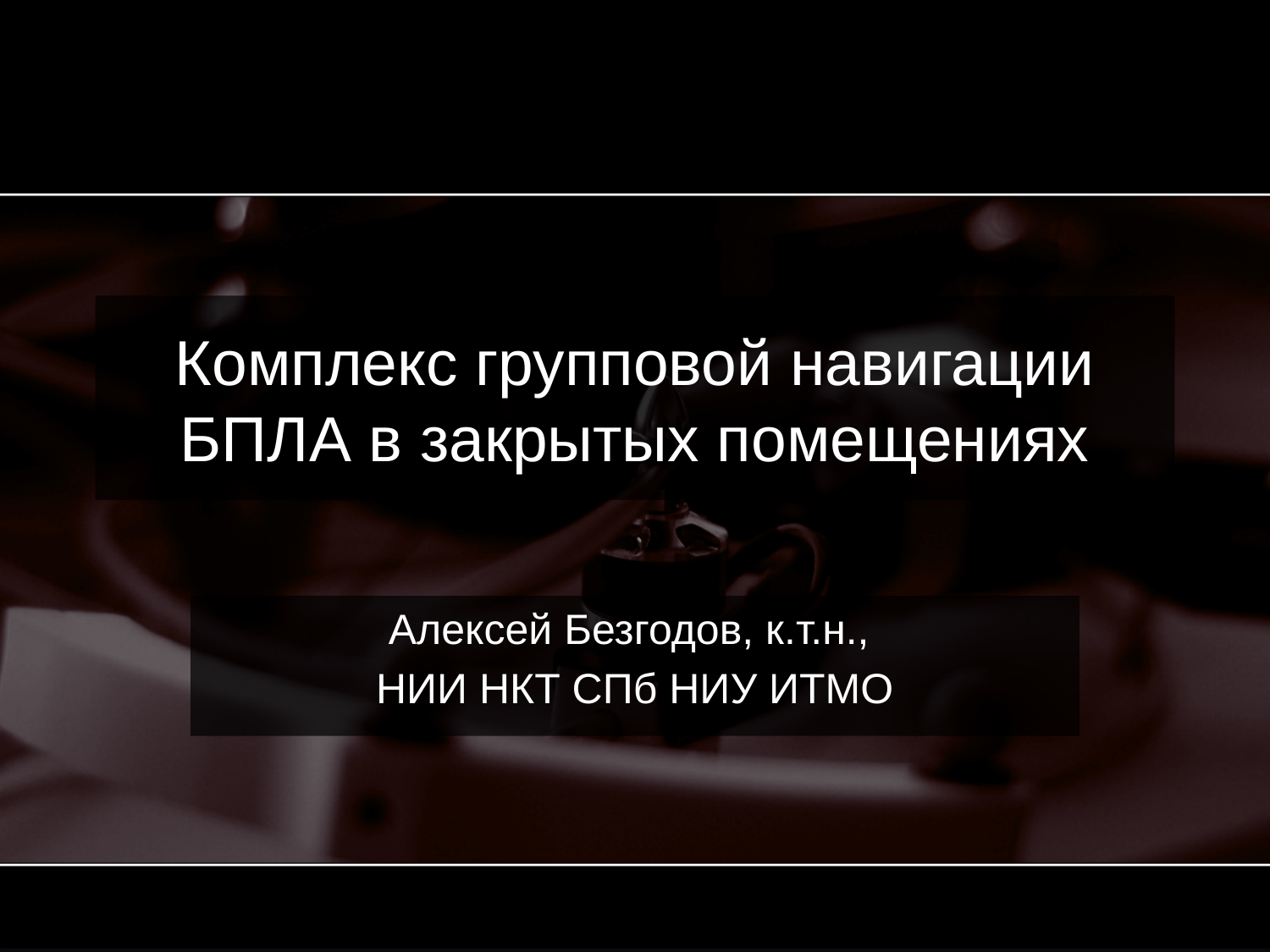

# Комплекс групповой навигации БПЛА в закрытых помещениях
Алексей Безгодов, к.т.н.,
НИИ НКТ СПб НИУ ИТМО